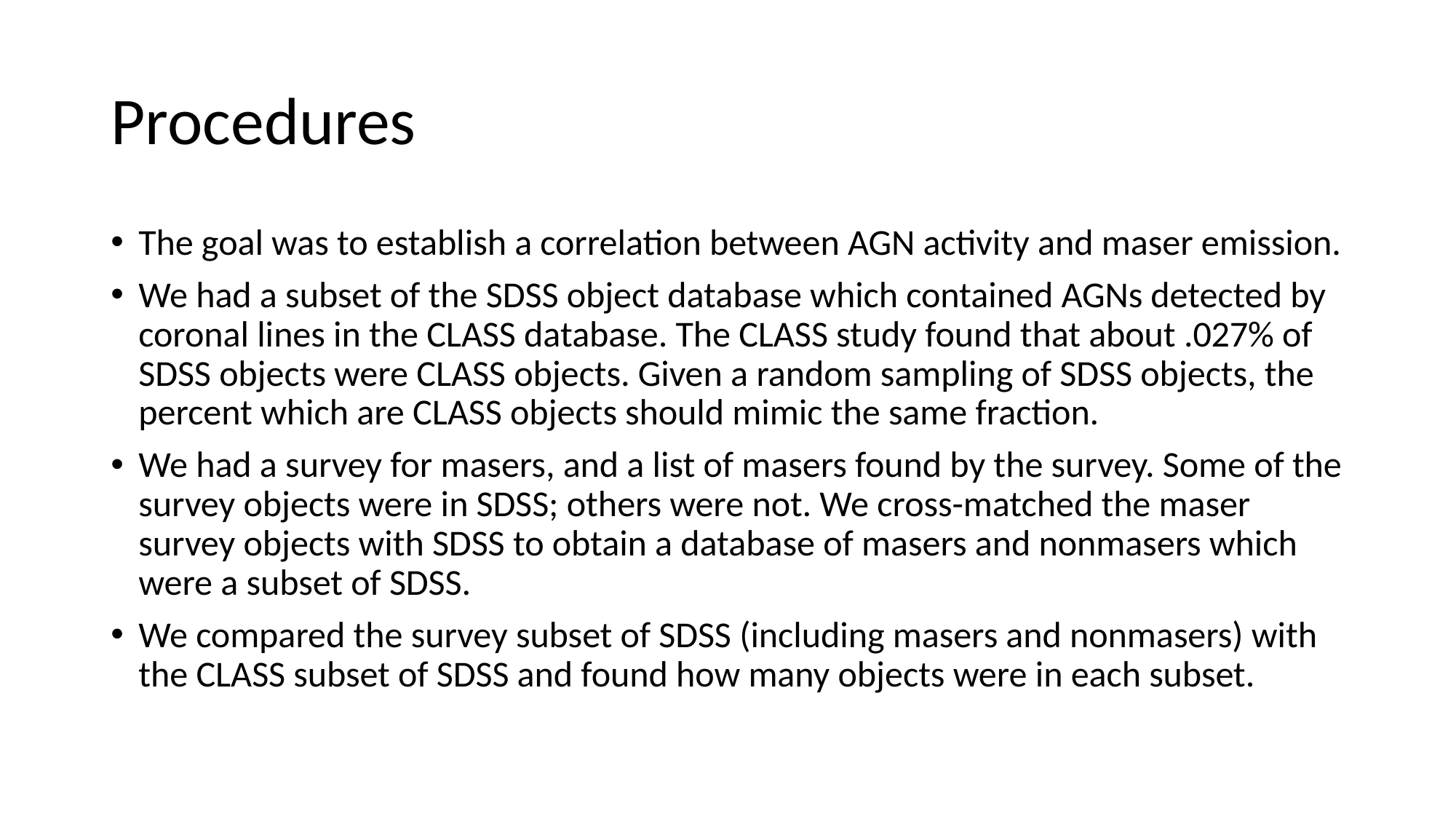

# Procedures
The goal was to establish a correlation between AGN activity and maser emission.
We had a subset of the SDSS object database which contained AGNs detected by coronal lines in the CLASS database. The CLASS study found that about .027% of SDSS objects were CLASS objects. Given a random sampling of SDSS objects, the percent which are CLASS objects should mimic the same fraction.
We had a survey for masers, and a list of masers found by the survey. Some of the survey objects were in SDSS; others were not. We cross-matched the maser survey objects with SDSS to obtain a database of masers and nonmasers which were a subset of SDSS.
We compared the survey subset of SDSS (including masers and nonmasers) with the CLASS subset of SDSS and found how many objects were in each subset.